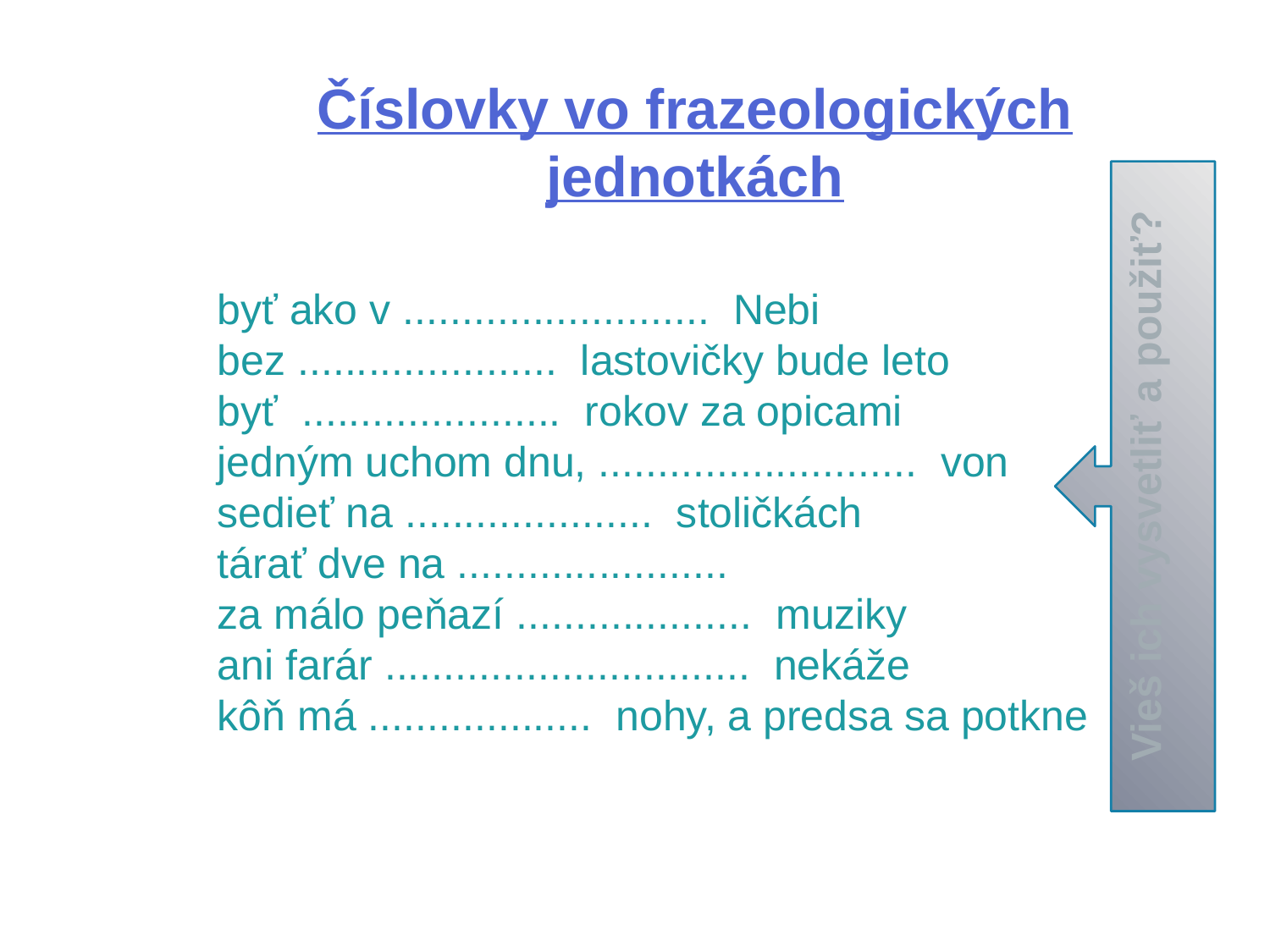

Číslovky vo frazeologických jednotkách

byť ako v ..........................  Nebi
bez ......................  lastovičky bude leto
byť  ......................  rokov za opicami
jedným uchom dnu, ...........................  von
sedieť na .....................  stoličkách
tárať dve na .......................
za málo peňazí ....................  muziky
ani farár ...............................  nekáže
kôň má ...................  nohy, a predsa sa potkne

Vieš ich vysvetliť a použiť?